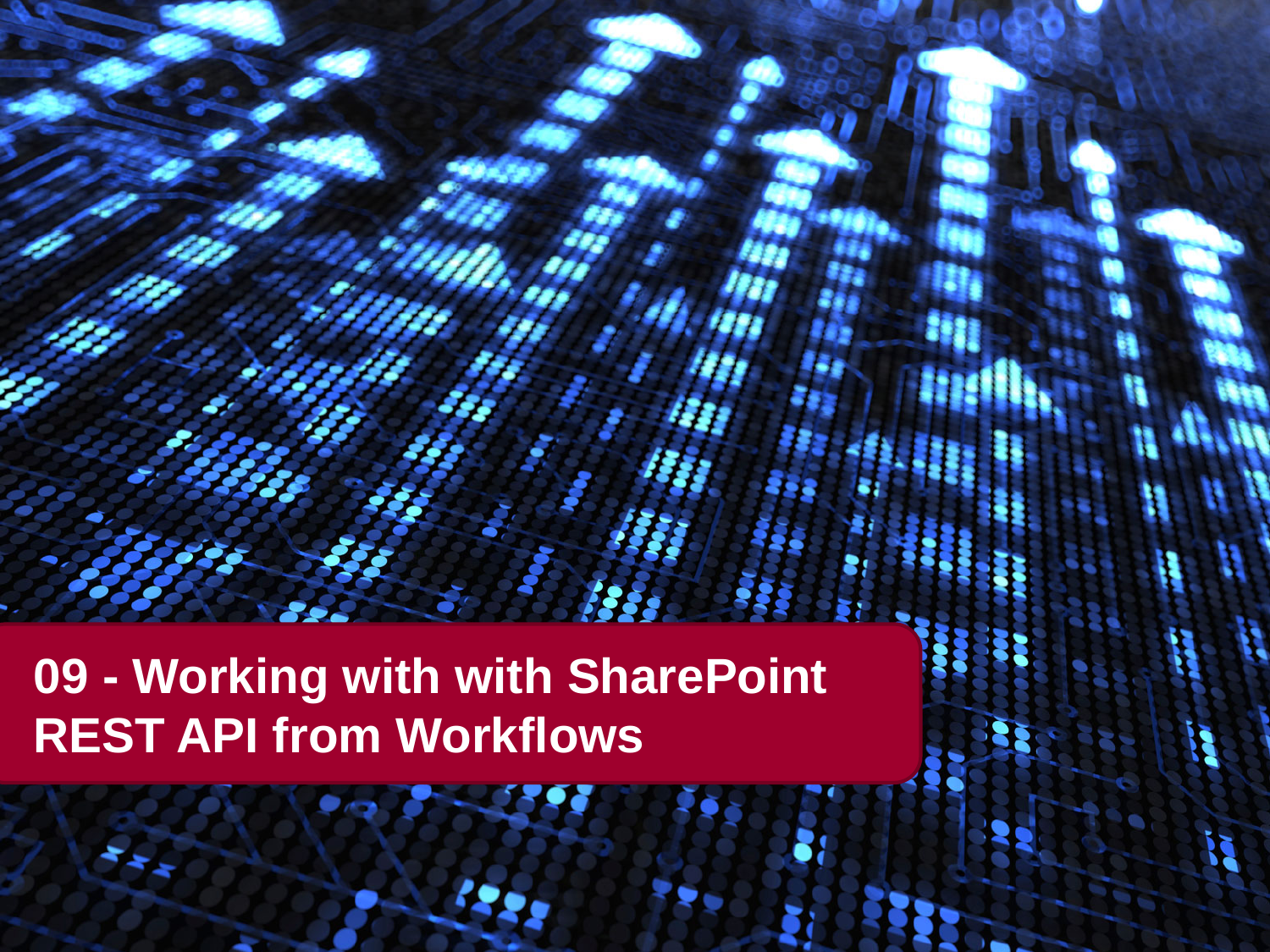

# 09 - Working with with SharePoint REST API from Workflows